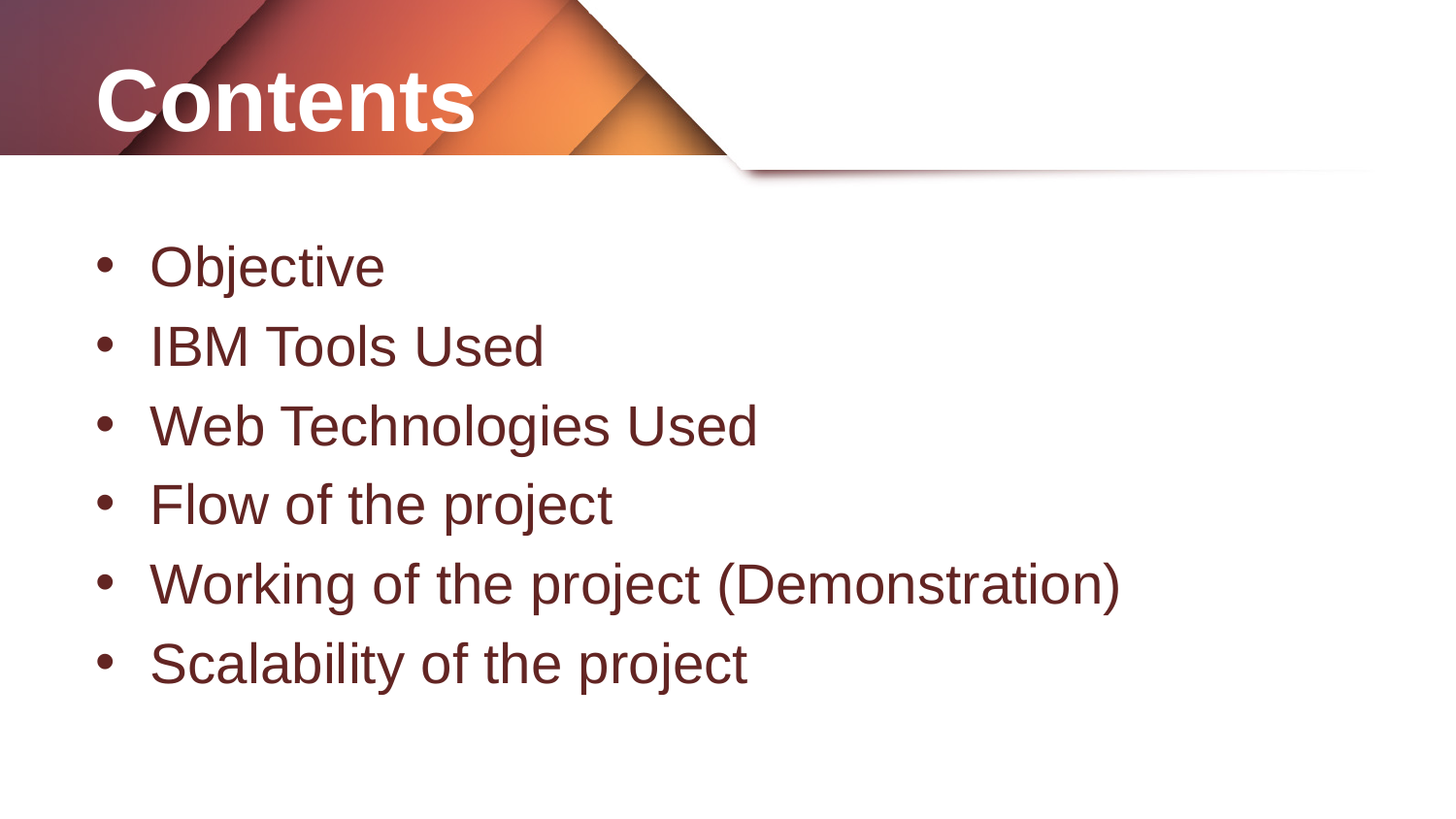

# Contents
Objective
IBM Tools Used
Web Technologies Used
Flow of the project
Working of the project (Demonstration)
Scalability of the project